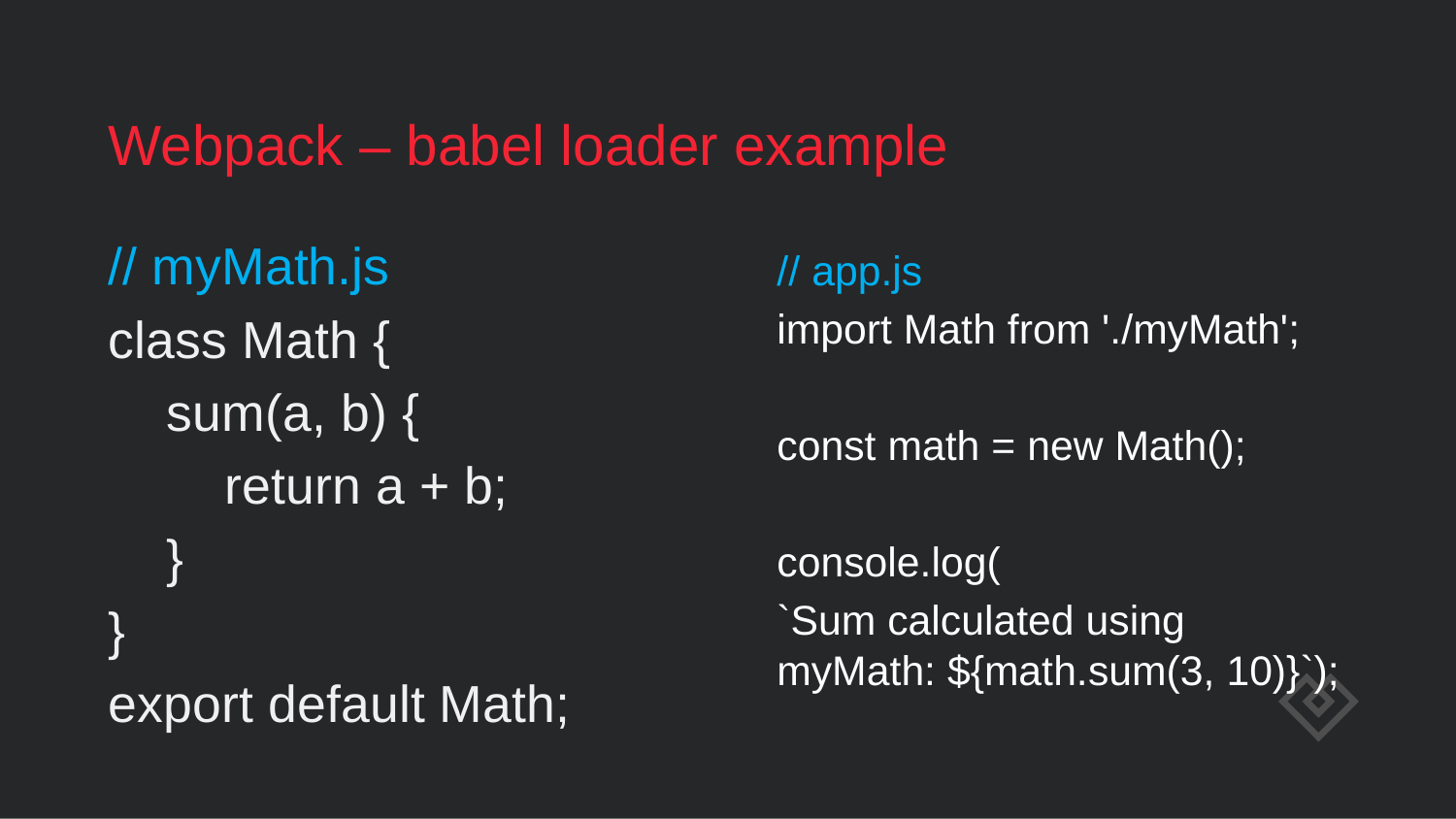

# Webpack – babel loader example
// myMath.js
class Math {
    sum(a, b) {
        return a + b;
    }
}
export default Math;
// app.js
import Math from './myMath';

const math = new Math();

console.log(
`Sum calculated using myMath: ${math.sum(3, 10)}`);